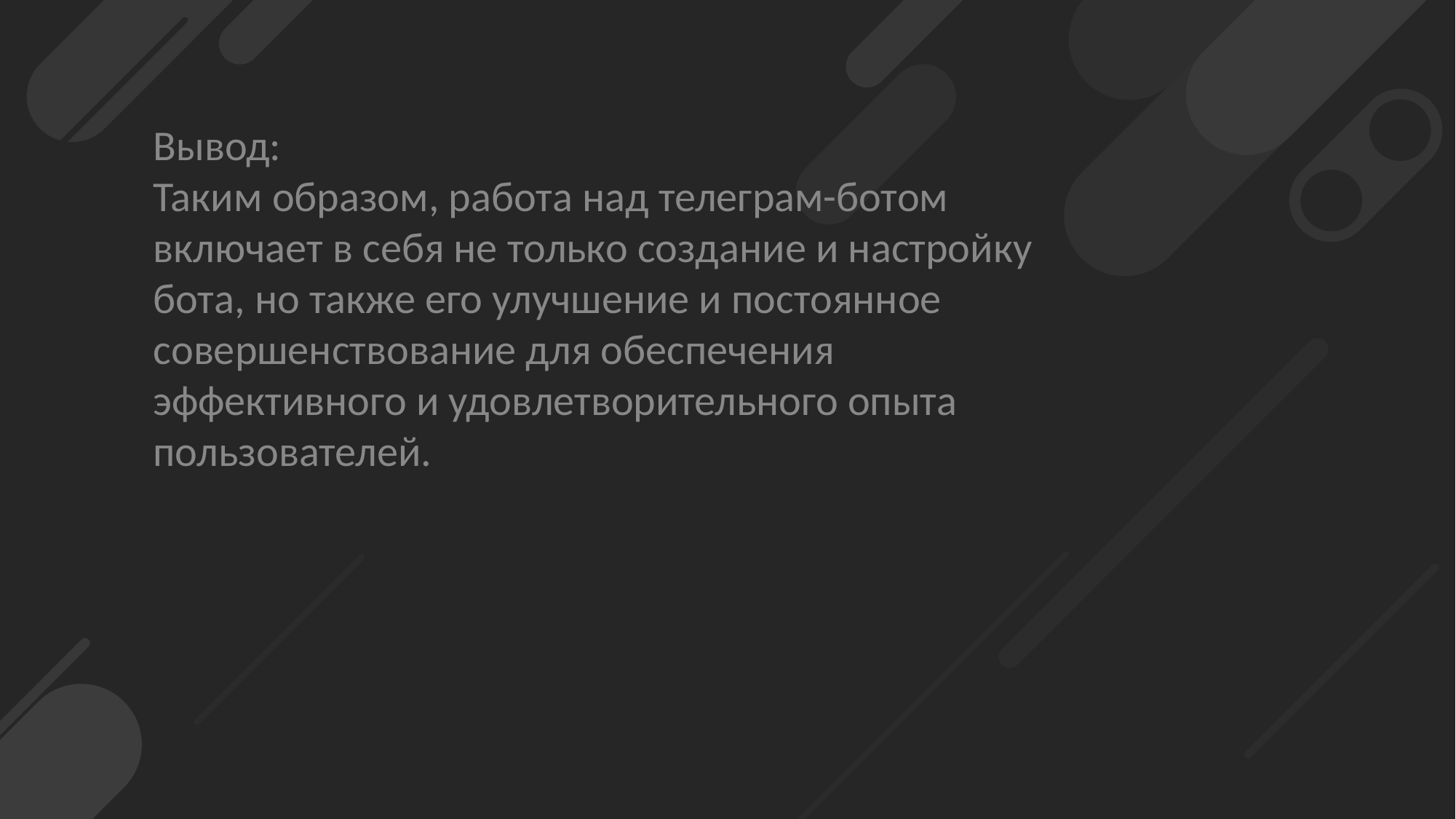

Вывод:
Таким образом, работа над телеграм-ботом включает в себя не только создание и настройку бота, но также его улучшение и постоянное совершенствование для обеспечения эффективного и удовлетворительного опыта пользователей.